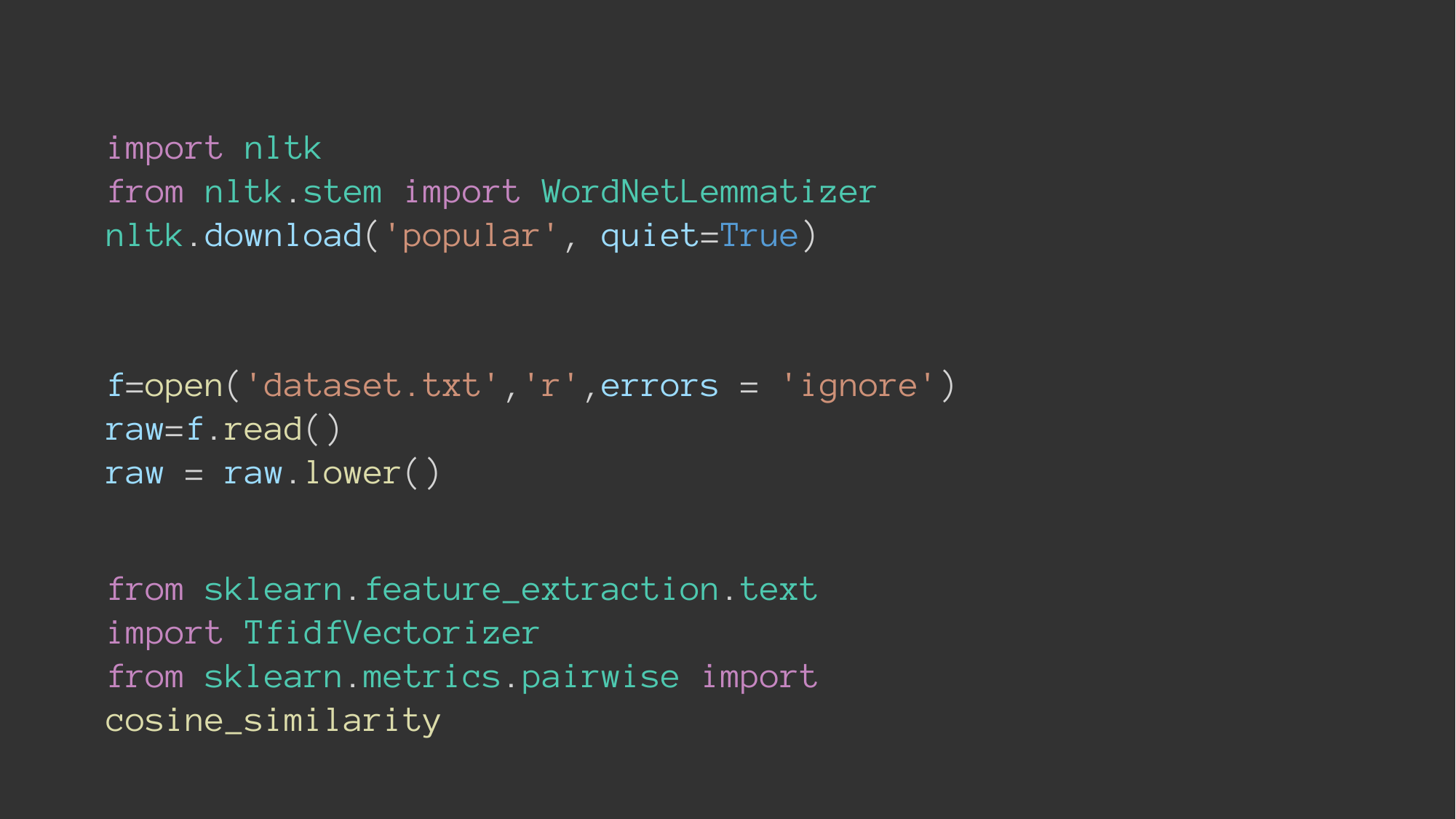

import nltk
from nltk.stem import WordNetLemmatizer
nltk.download('popular', quiet=True)
f=open('dataset.txt','r',errors = 'ignore')
raw=f.read()
raw = raw.lower()
from sklearn.feature_extraction.text import TfidfVectorizer
from sklearn.metrics.pairwise import cosine_similarity